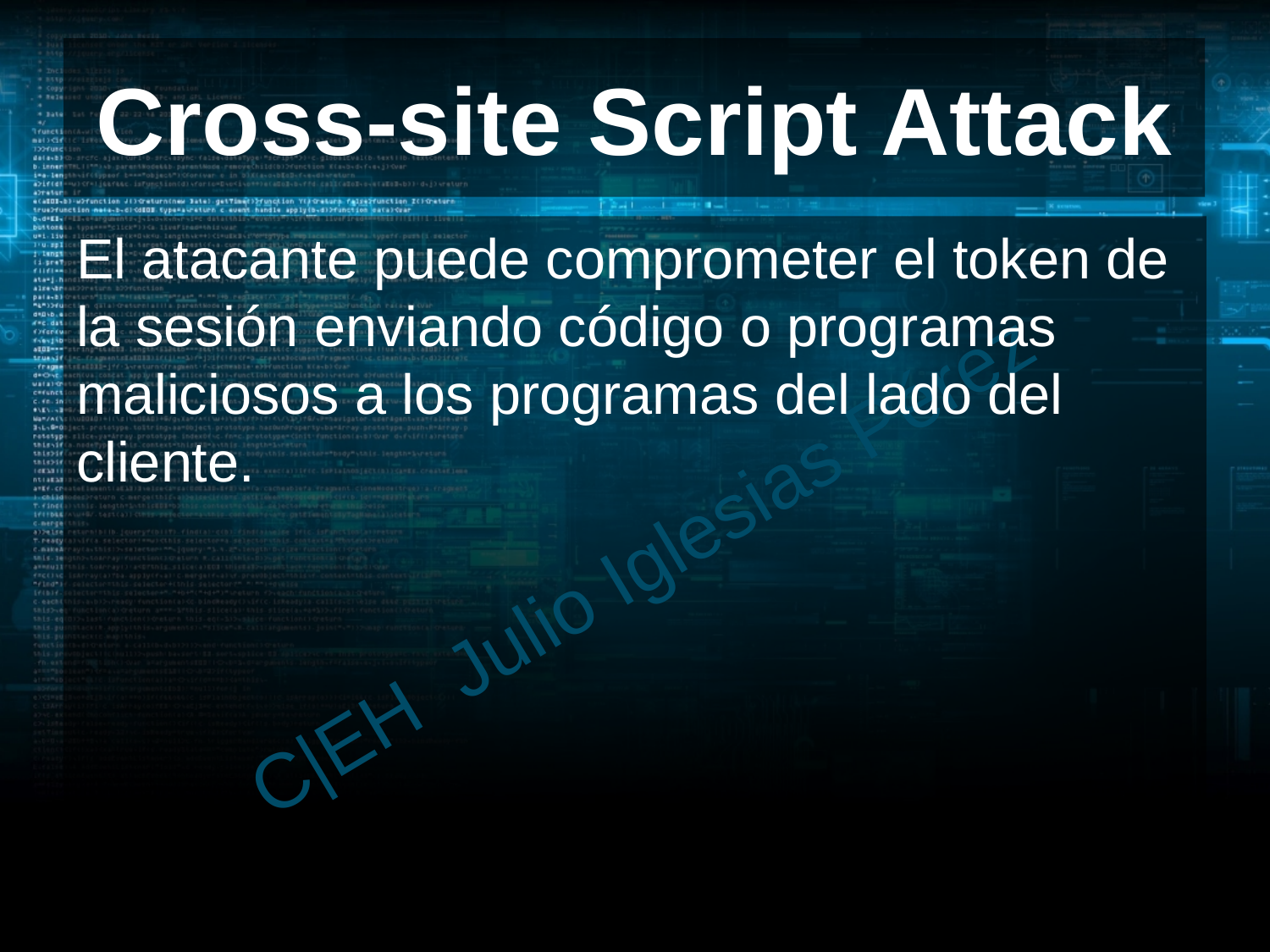

# Cross-site Script Attack
El atacante puede comprometer el token de la sesión enviando código o programas maliciosos a los programas del lado del cliente.
C|EH  Julio Iglesias Pérez